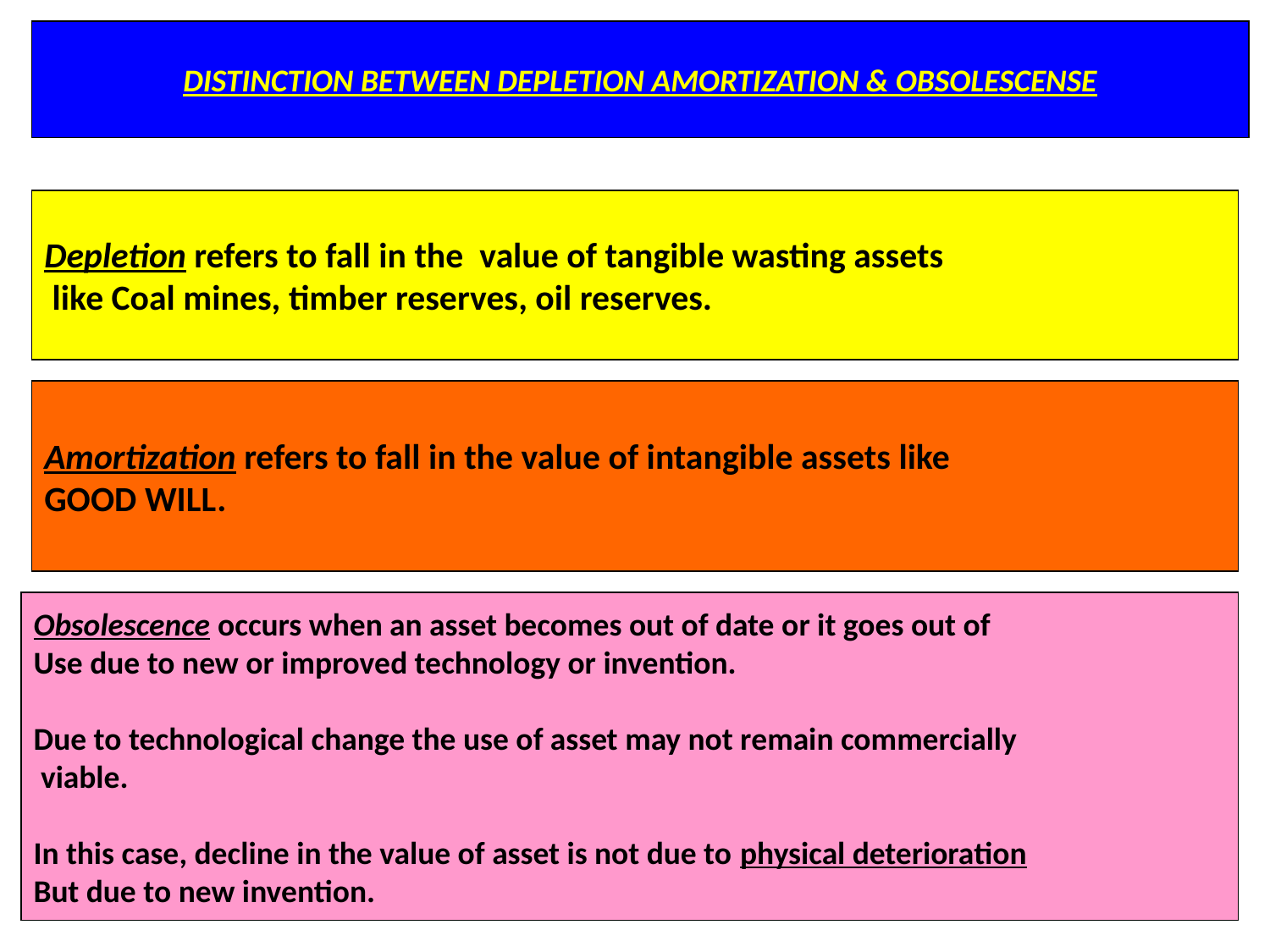

DISTINCTION BETWEEN DEPLETION AMORTIZATION & OBSOLESCENSE
Depletion refers to fall in the  value of tangible wasting assets
 like Coal mines, timber reserves, oil reserves.
Amortization refers to fall in the value of intangible assets like
GOOD WILL.
Obsolescence occurs when an asset becomes out of date or it goes out of
Use due to new or improved technology or invention.

Due to technological change the use of asset may not remain commercially
 viable.

In this case, decline in the value of asset is not due to physical deterioration
But due to new invention.